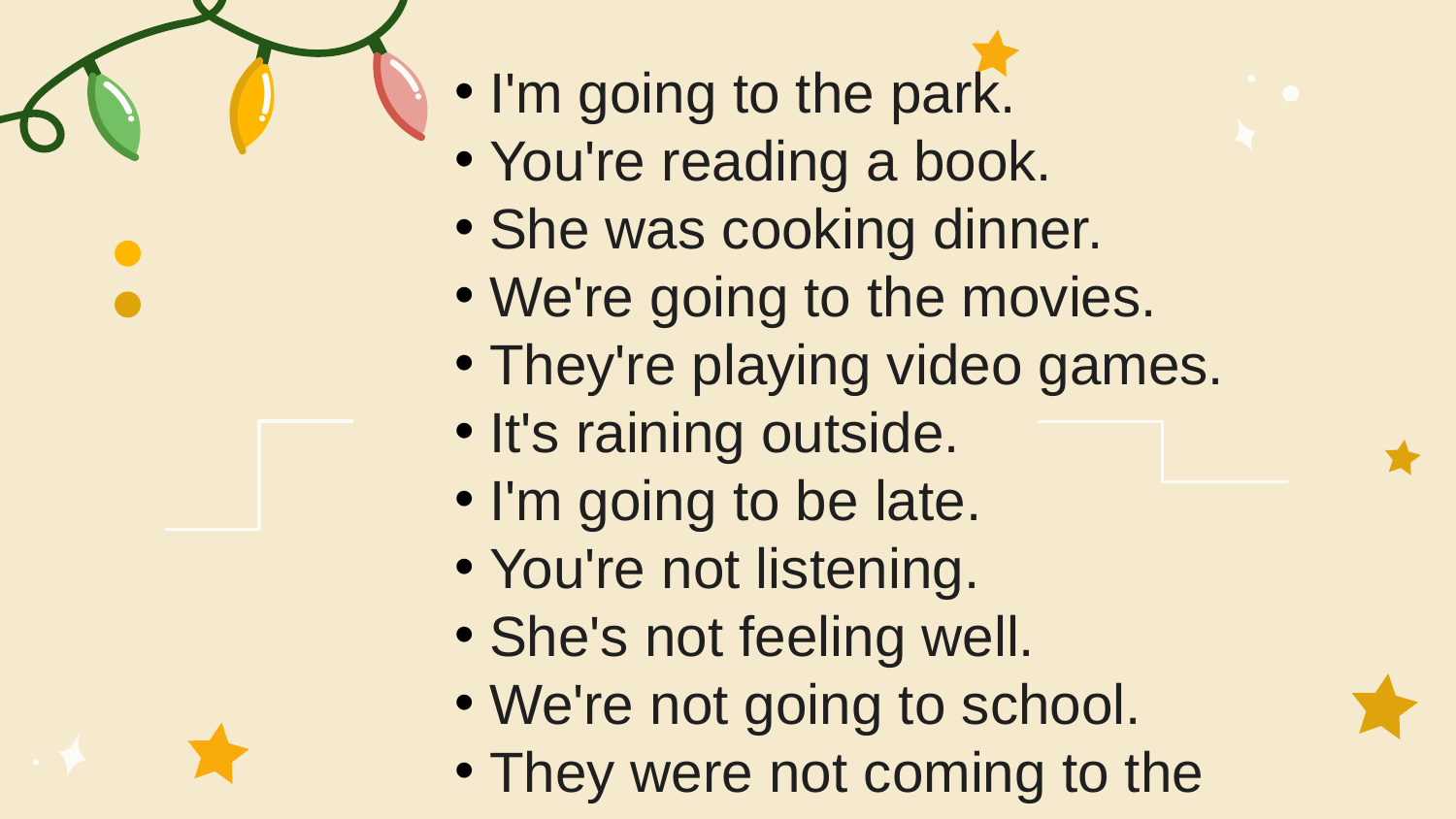

I'm going to the park.
You're reading a book.
She was cooking dinner.
We're going to the movies.
They're playing video games.
It's raining outside.
I'm going to be late.
You're not listening.
She's not feeling well.
We're not going to school.
They were not coming to the party.